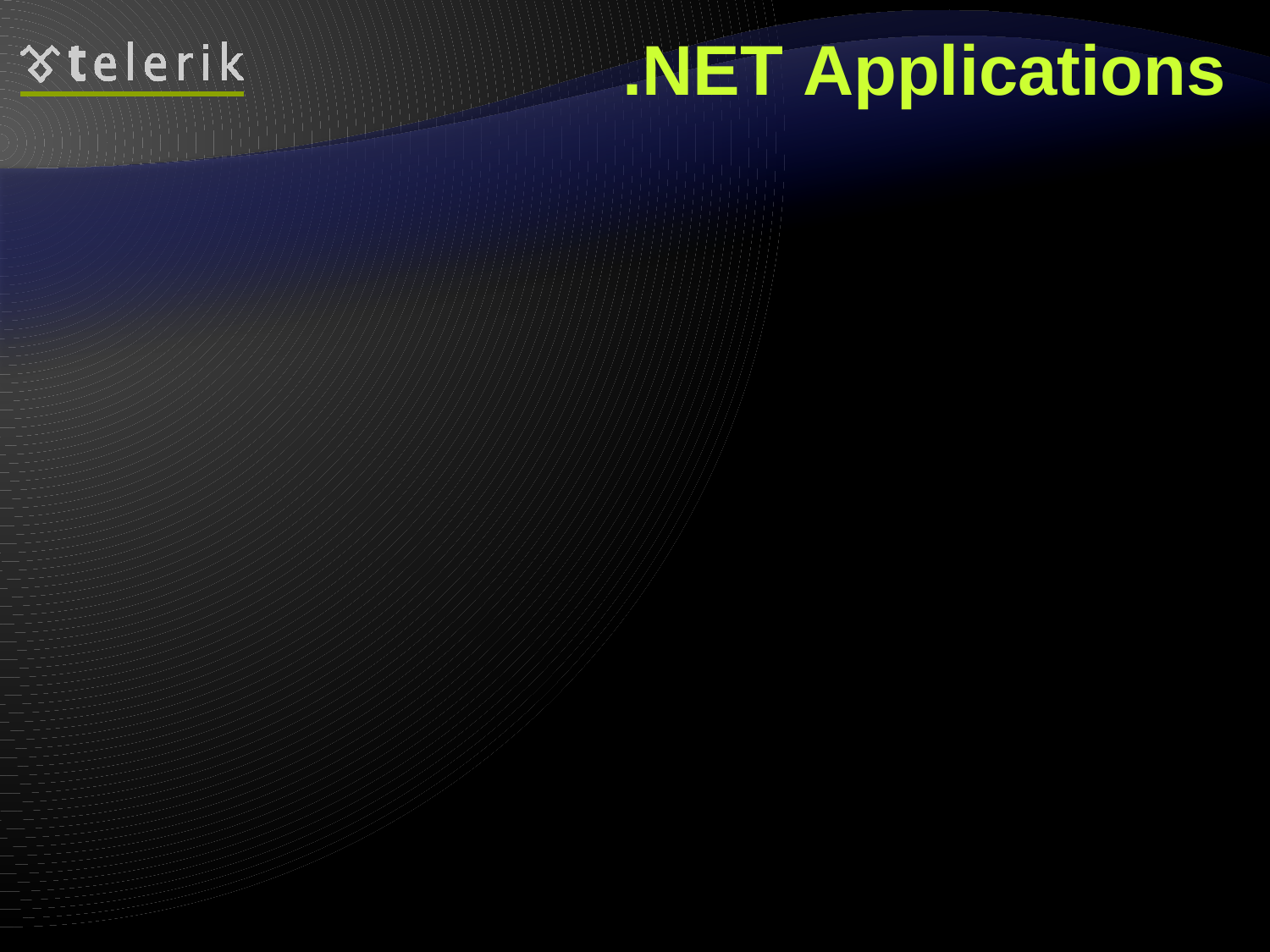

# .NET Applications
Configurable executable .NET units
Consist of one or more assemblies
Installed by "copy / paste"
No complex registration of components
Different applications use different versions of common assemblies
No conflicts due to their "strong name"
Easy installation, un-installation and update